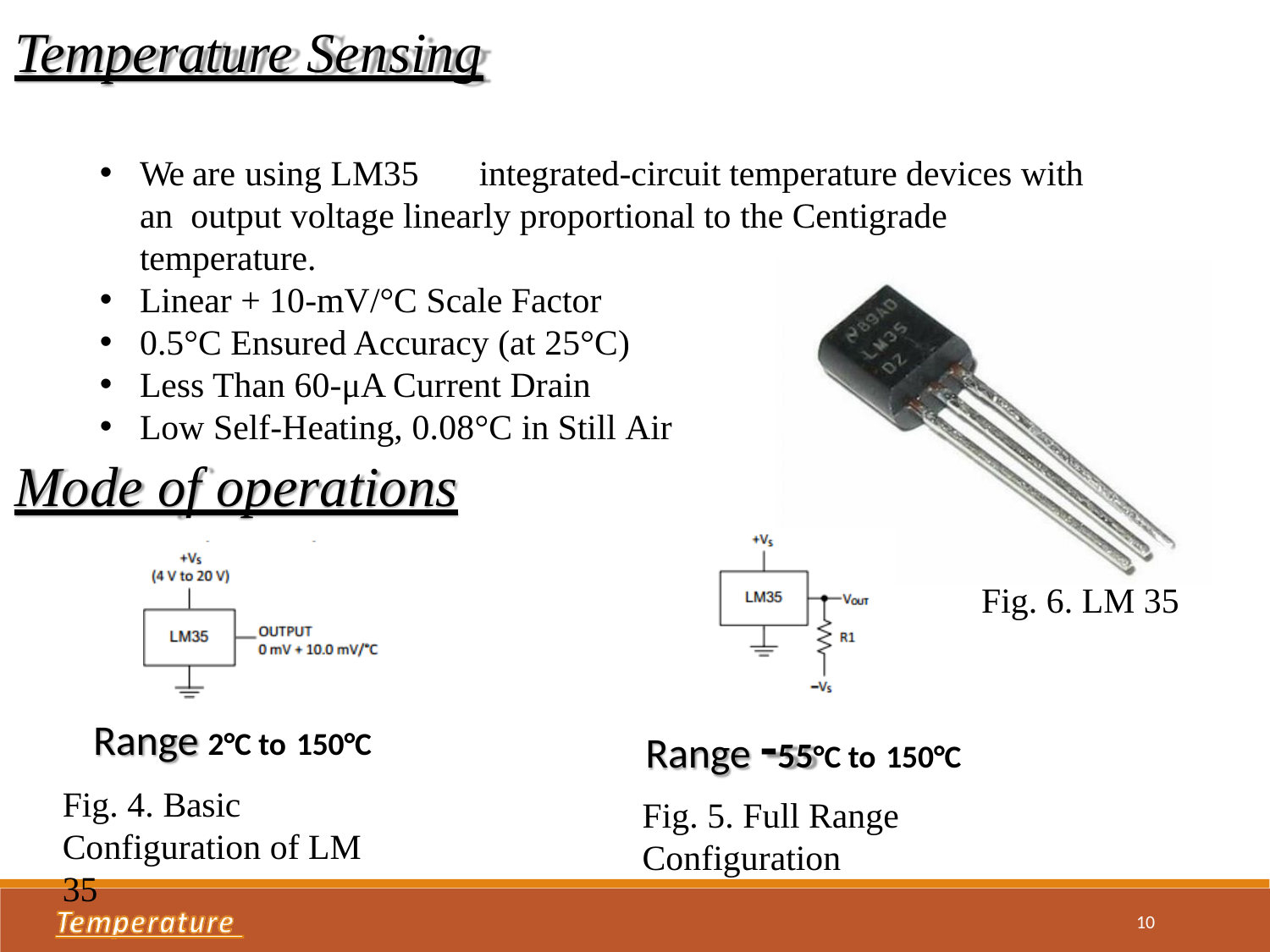

# Temperature Sensing

We are using LM35	integrated-circuit temperature devices with an  output voltage linearly proportional to the Centigrade temperature.
Linear + 10-mV/°C Scale Factor
0.5°C Ensured Accuracy (at 25°C)
Less Than 60-μA Current Drain
Low Self-Heating, 0.08°C in Still Air

Mode of operations

Fig. 6. LM 35
Range -55°C to 150°C
Fig. 5. Full Range Configuration
Range 2°C to 150°C
Fig. 4. Basic
Configuration of LM 35

10